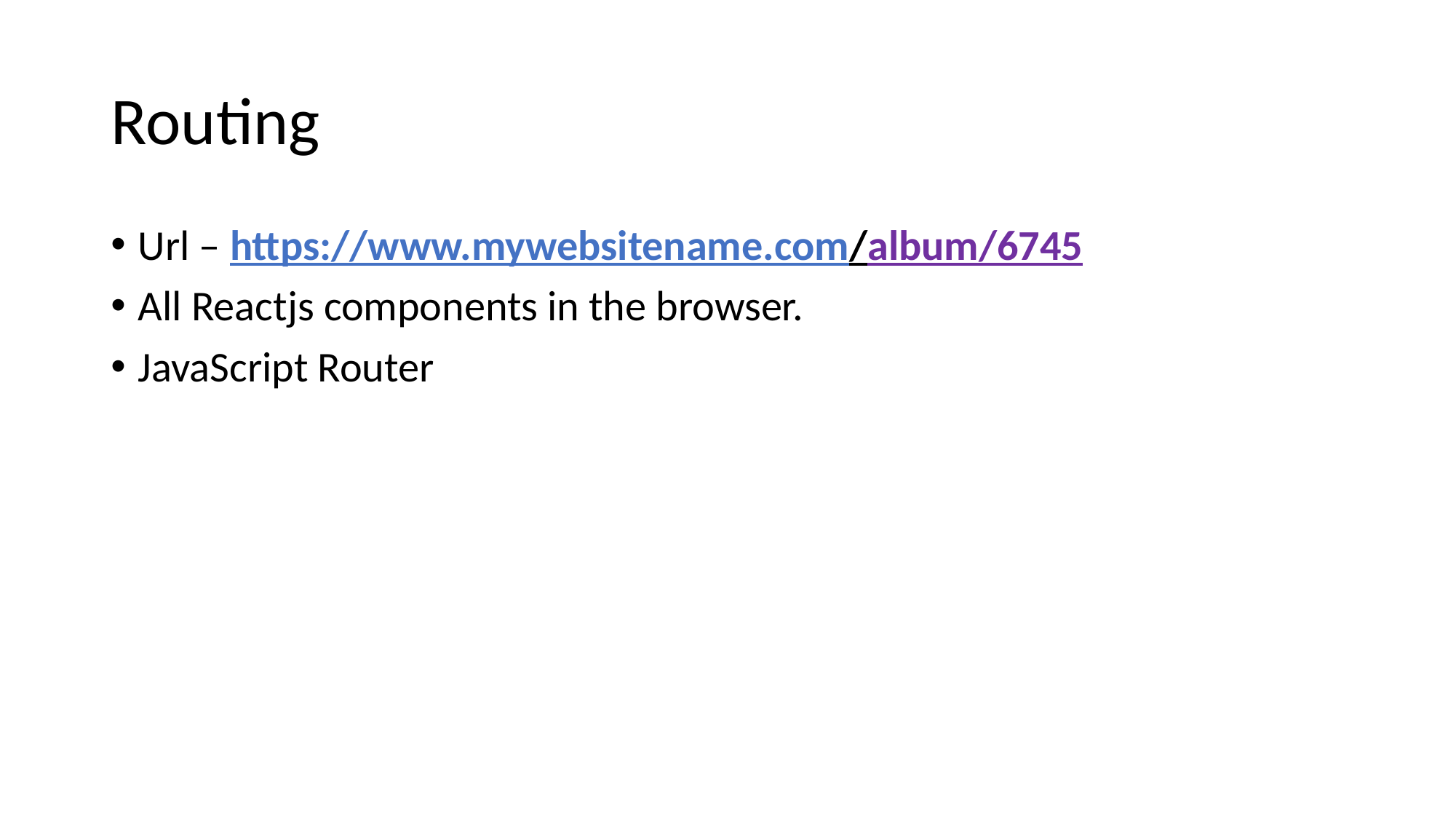

# Routing
Url – https://www.mywebsitename.com/album/6745
All Reactjs components in the browser.
JavaScript Router